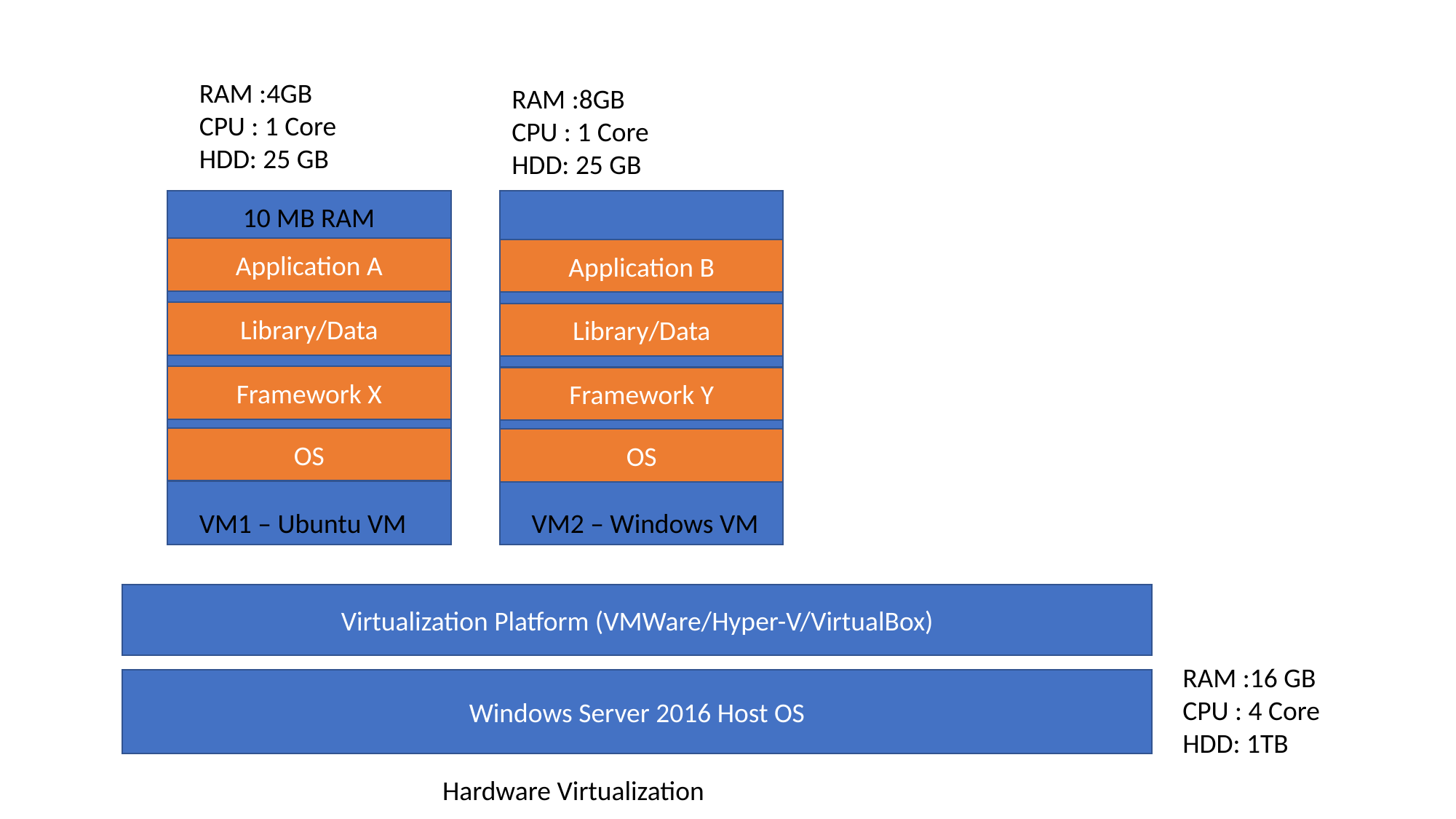

RAM :4GB
CPU : 1 Core
HDD: 25 GB
RAM :8GB
CPU : 1 Core
HDD: 25 GB

10 MB RAM
Application A
Application B
Library/Data
Library/Data
Framework X
Framework Y
OS
OS
VM1 – Ubuntu VM
VM2 – Windows VM
Virtualization Platform (VMWare/Hyper-V/VirtualBox)
RAM :16 GB
CPU : 4 Core
HDD: 1TB
Windows Server 2016 Host OS
Hardware Virtualization